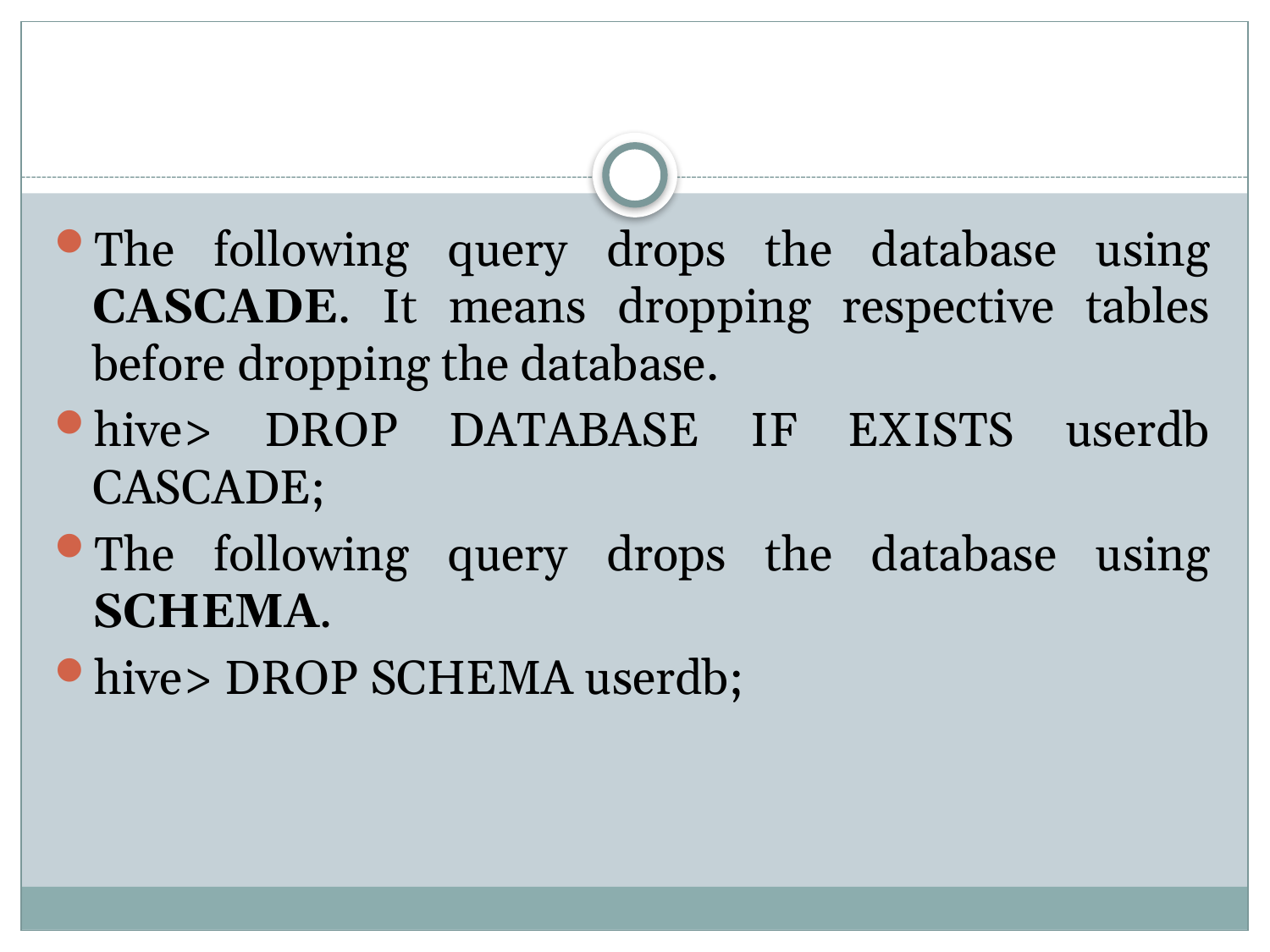

#
The following query drops the database using CASCADE. It means dropping respective tables before dropping the database.
hive> DROP DATABASE IF EXISTS userdb CASCADE;
The following query drops the database using SCHEMA.
hive> DROP SCHEMA userdb;